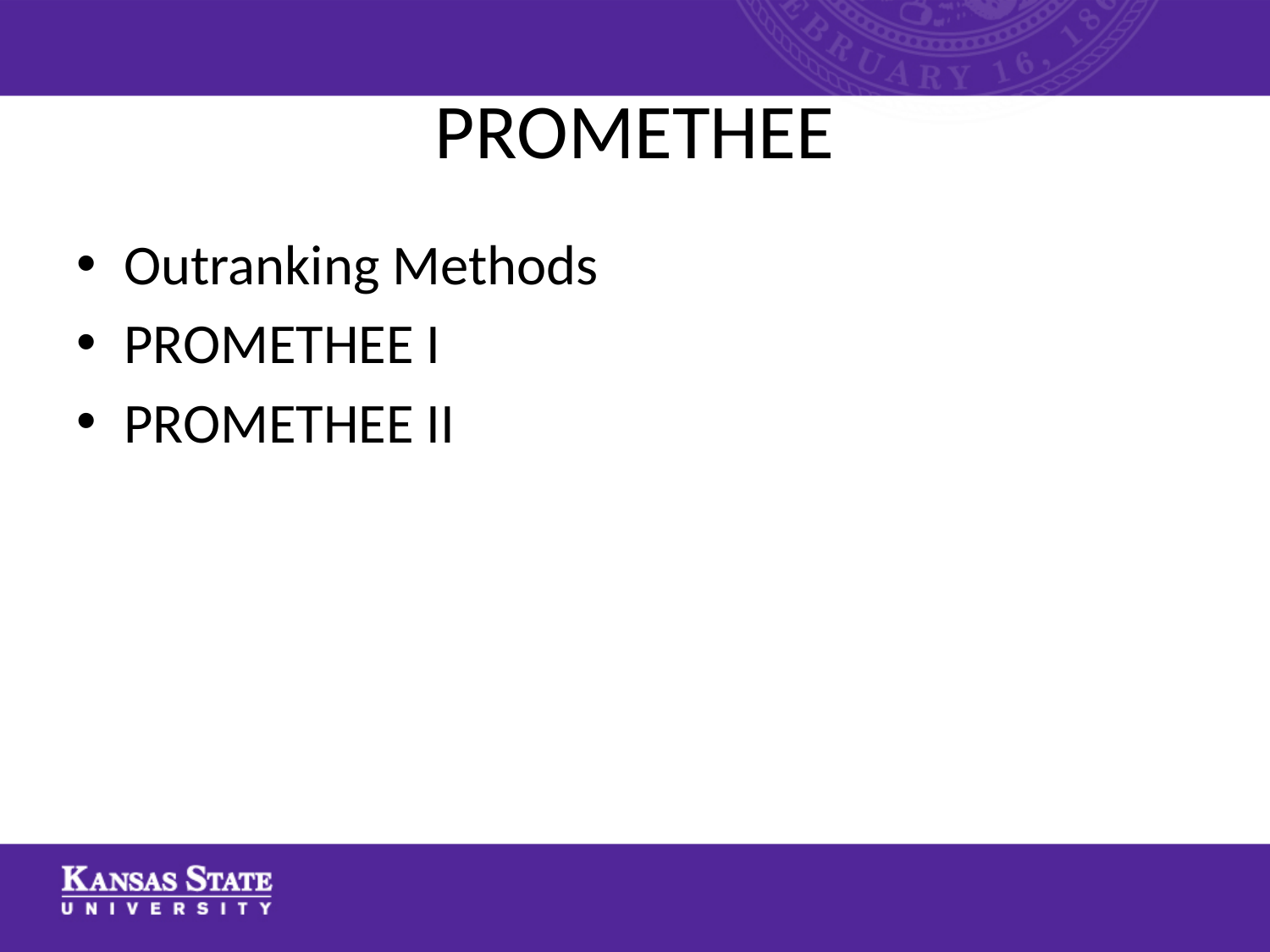

# PROMETHEE
Outranking Methods
PROMETHEE I
PROMETHEE II